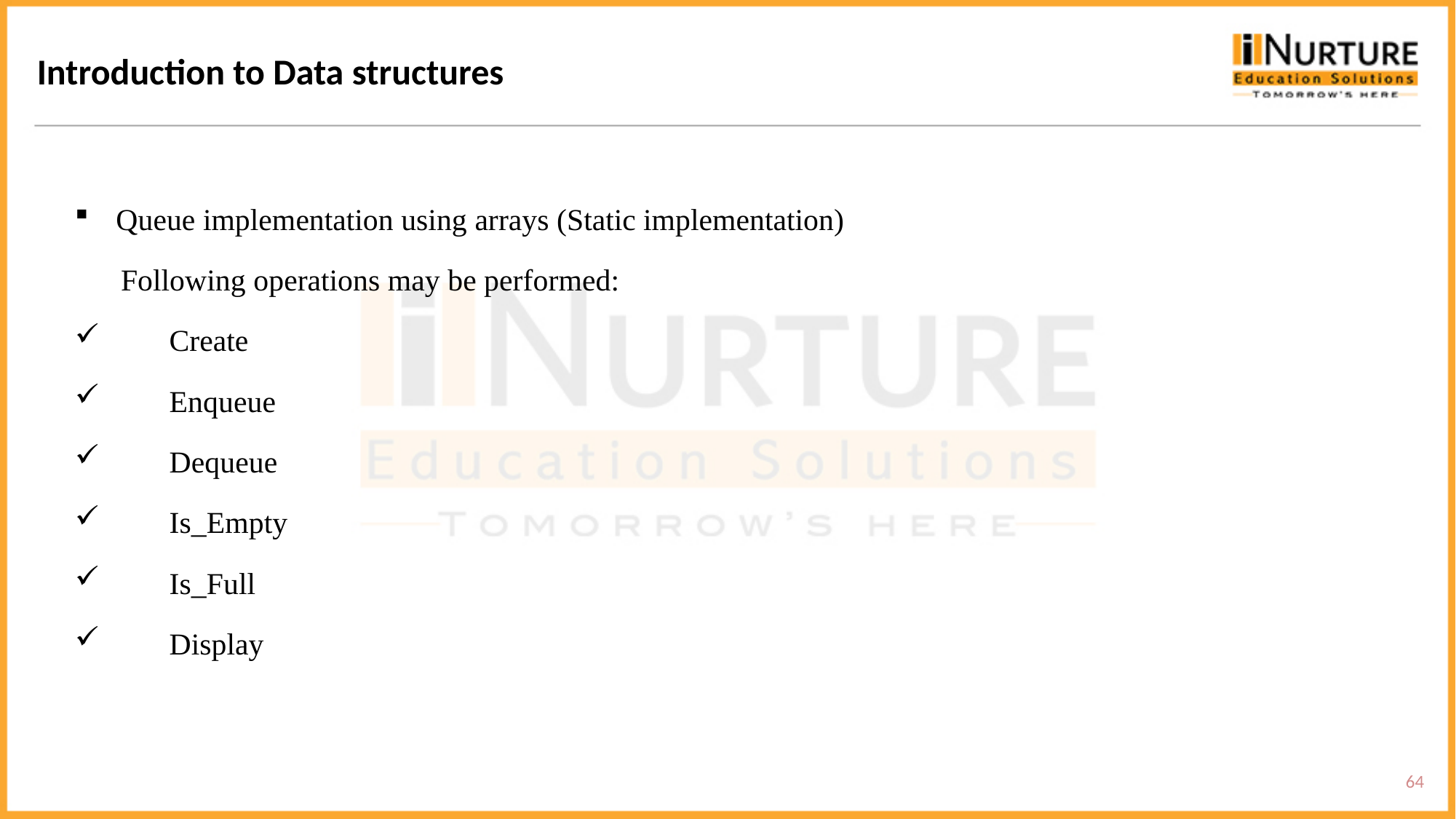

Introduction to Data structures

Queue implementation using arrays (Static implementation)
      Following operations may be performed:
       Create
       Enqueue
       Dequeue
       Is_Empty
       Is_Full
       Display

64